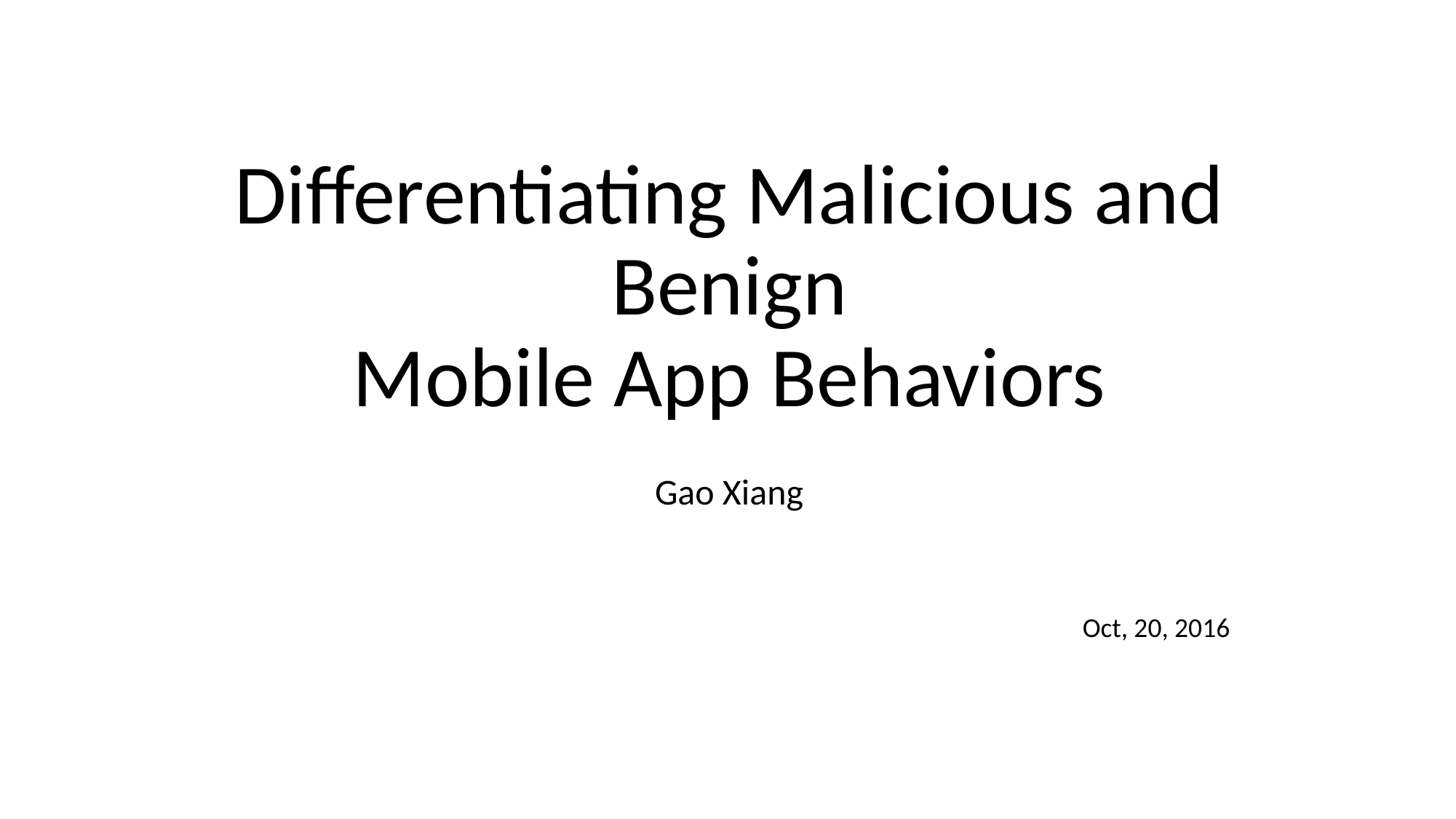

# Differentiating Malicious and Benign Mobile App Behaviors
Gao Xiang
Oct, 20, 2016